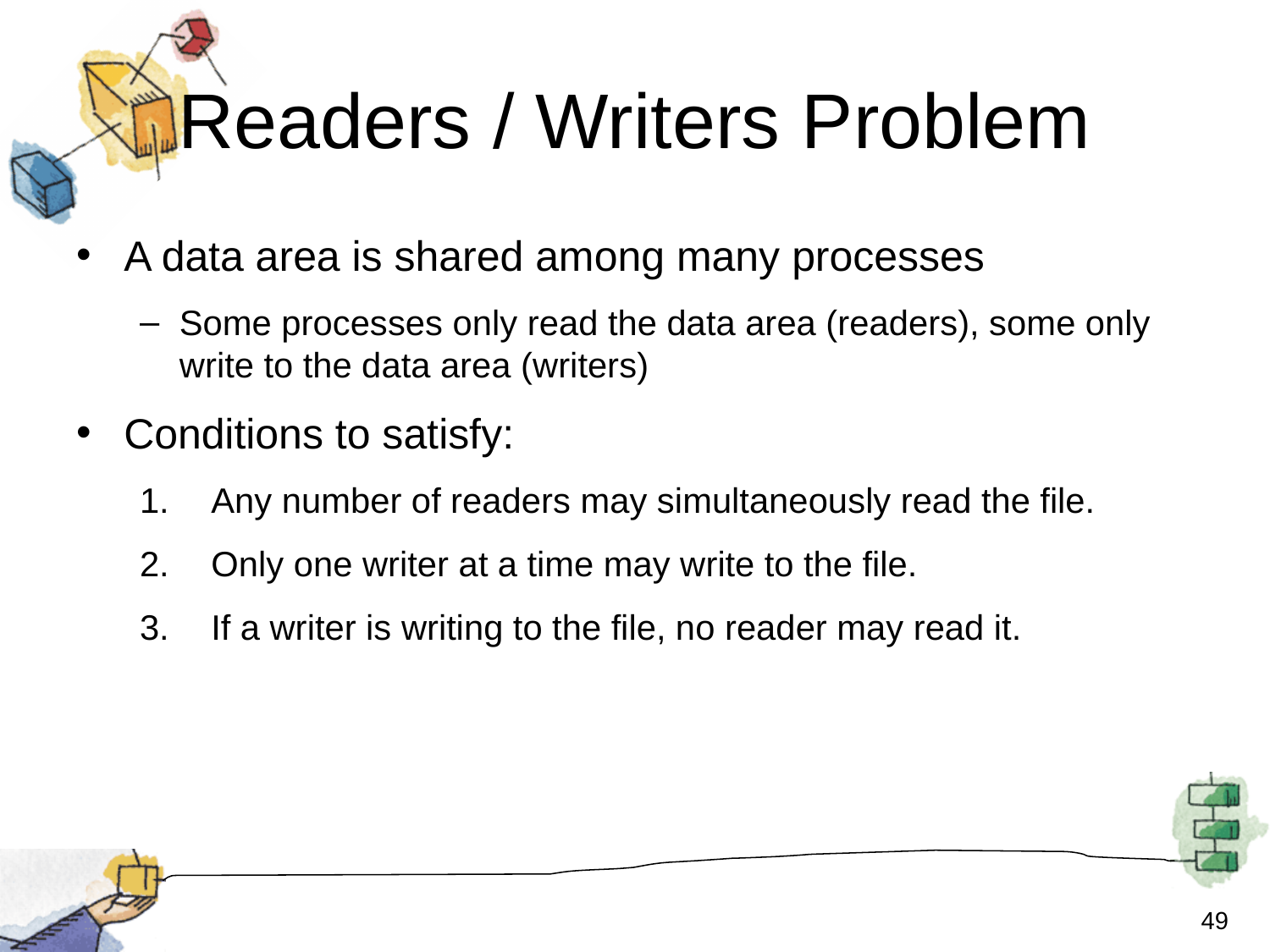

# Readers / Writers Problem
A data area is shared among many processes
Some processes only read the data area (readers), some only write to the data area (writers)
Conditions to satisfy:
Any number of readers may simultaneously read the file.
Only one writer at a time may write to the file.
If a writer is writing to the file, no reader may read it.